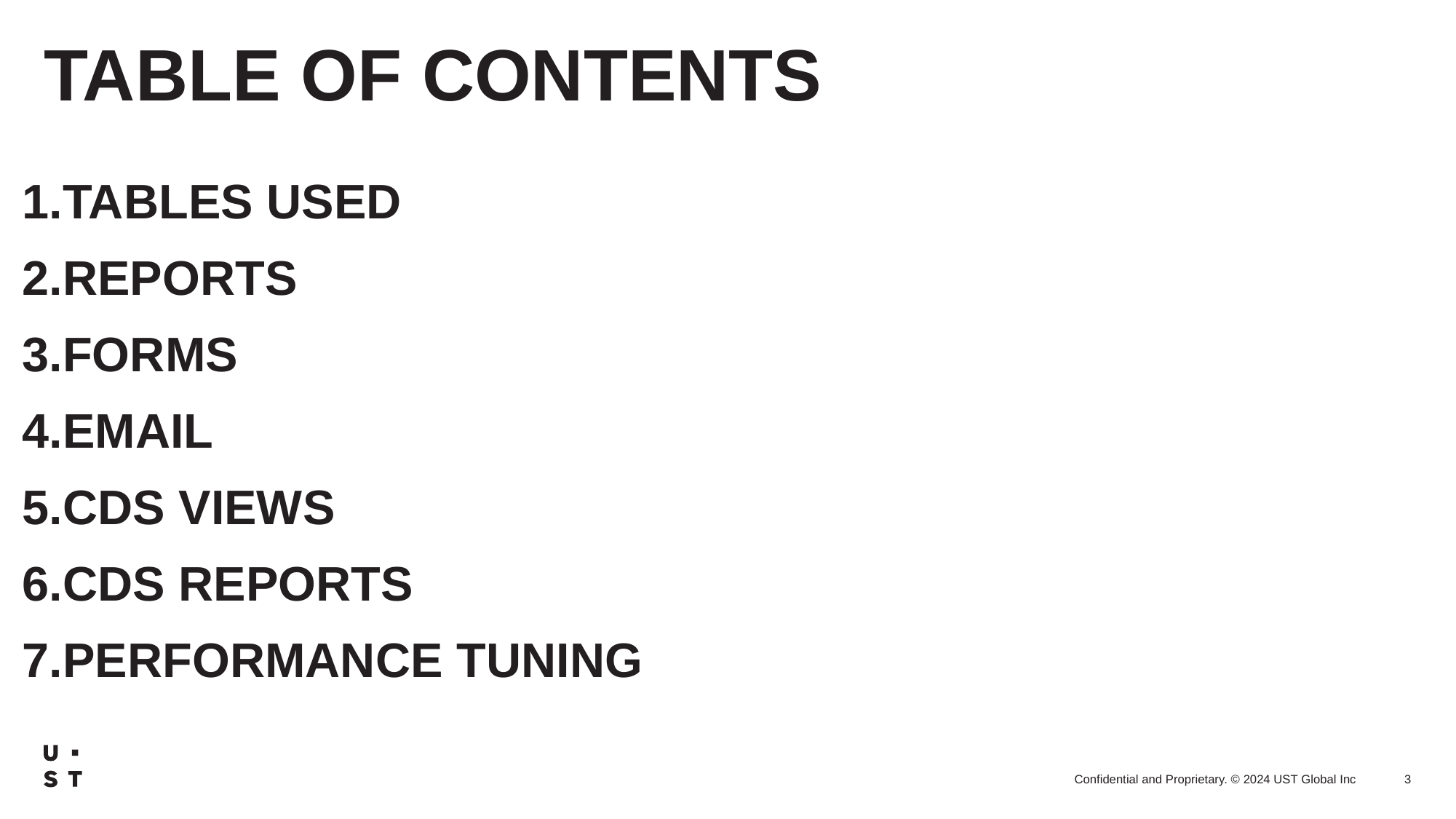

# TABLE OF CONTENTS
TABLES USED
REPORTS
FORMS
EMAIL
CDS VIEWS
CDS REPORTS
PERFORMANCE TUNING

3